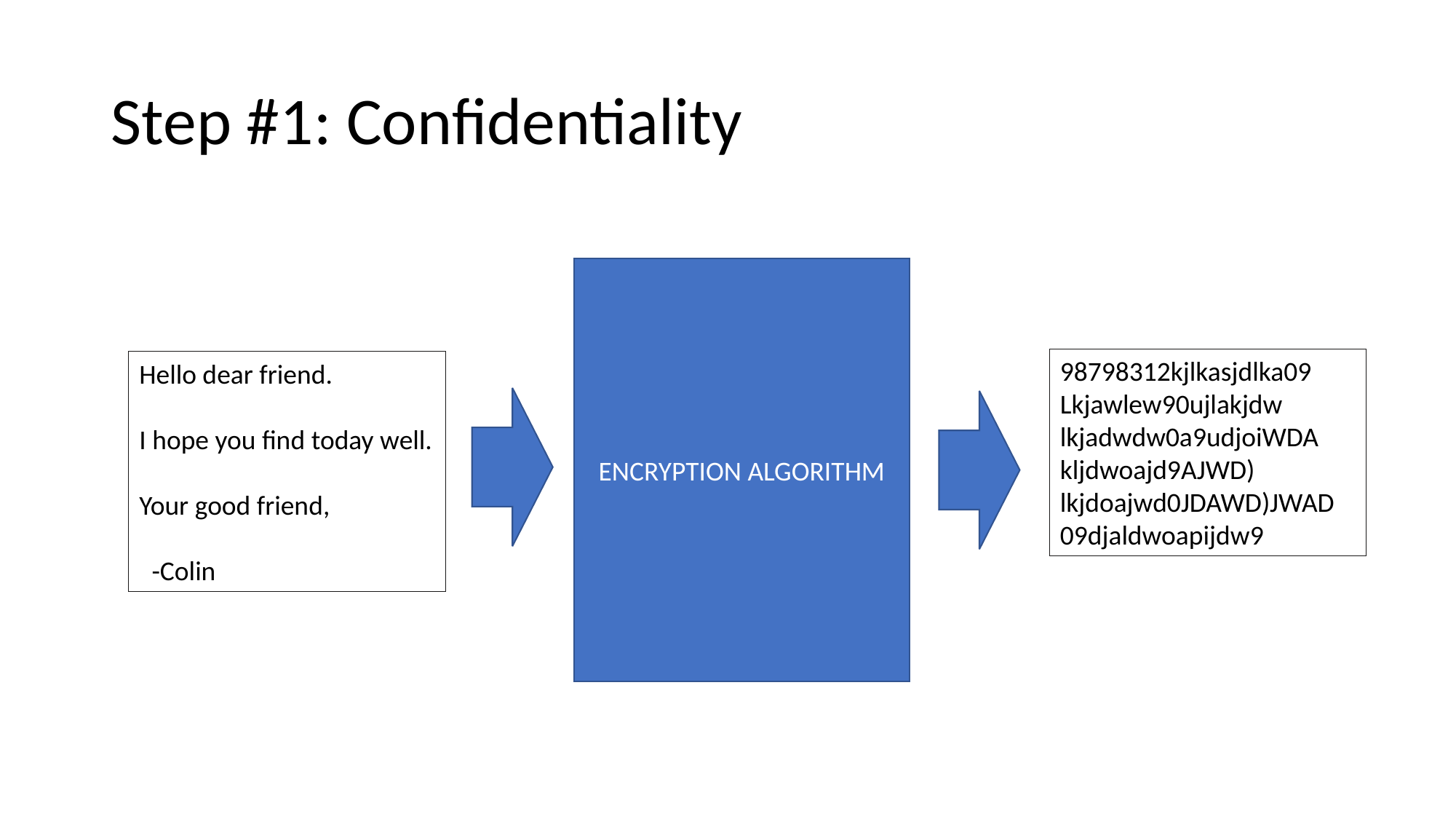

# Step #1: Confidentiality
ENCRYPTION ALGORITHM
98798312kjlkasjdlka09
Lkjawlew90ujlakjdw
lkjadwdw0a9udjoiWDA
kljdwoajd9AJWD)
lkjdoajwd0JDAWD)JWAD
09djaldwoapijdw9
Hello dear friend.

I hope you find today well.

Your good friend,

  -Colin